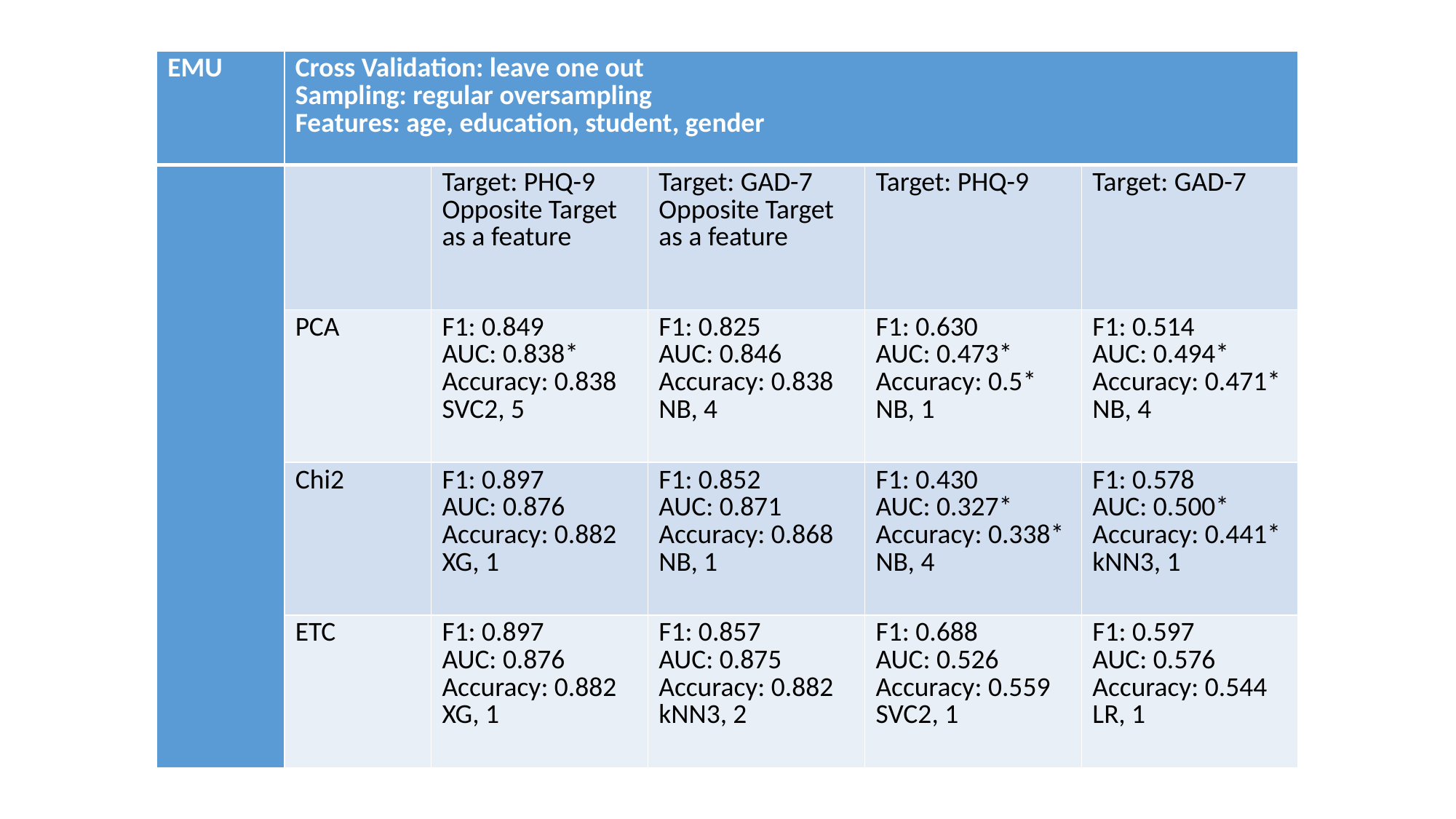

| EMU | Cross Validation: leave one out Sampling: regular oversampling Features: age, education, student, gender |  |  |  |  |
| --- | --- | --- | --- | --- | --- |
|  |  | Target: PHQ-9 Opposite Target as a feature | Target: GAD-7 Opposite Target as a feature | Target: PHQ-9 | Target: GAD-7 |
|  | PCA | F1: 0.849 AUC: 0.838\* Accuracy: 0.838 SVC2, 5 | F1: 0.825 AUC: 0.846 Accuracy: 0.838 NB, 4 | F1: 0.630 AUC: 0.473\* Accuracy: 0.5\* NB, 1 | F1: 0.514 AUC: 0.494\* Accuracy: 0.471\* NB, 4 |
|  | Chi2 | F1: 0.897 AUC: 0.876 Accuracy: 0.882 XG, 1 | F1: 0.852 AUC: 0.871 Accuracy: 0.868 NB, 1 | F1: 0.430 AUC: 0.327\* Accuracy: 0.338\* NB, 4 | F1: 0.578 AUC: 0.500\* Accuracy: 0.441\* kNN3, 1 |
|  | ETC | F1: 0.897 AUC: 0.876 Accuracy: 0.882 XG, 1 | F1: 0.857 AUC: 0.875 Accuracy: 0.882 kNN3, 2 | F1: 0.688 AUC: 0.526 Accuracy: 0.559 SVC2, 1 | F1: 0.597 AUC: 0.576 Accuracy: 0.544 LR, 1 |